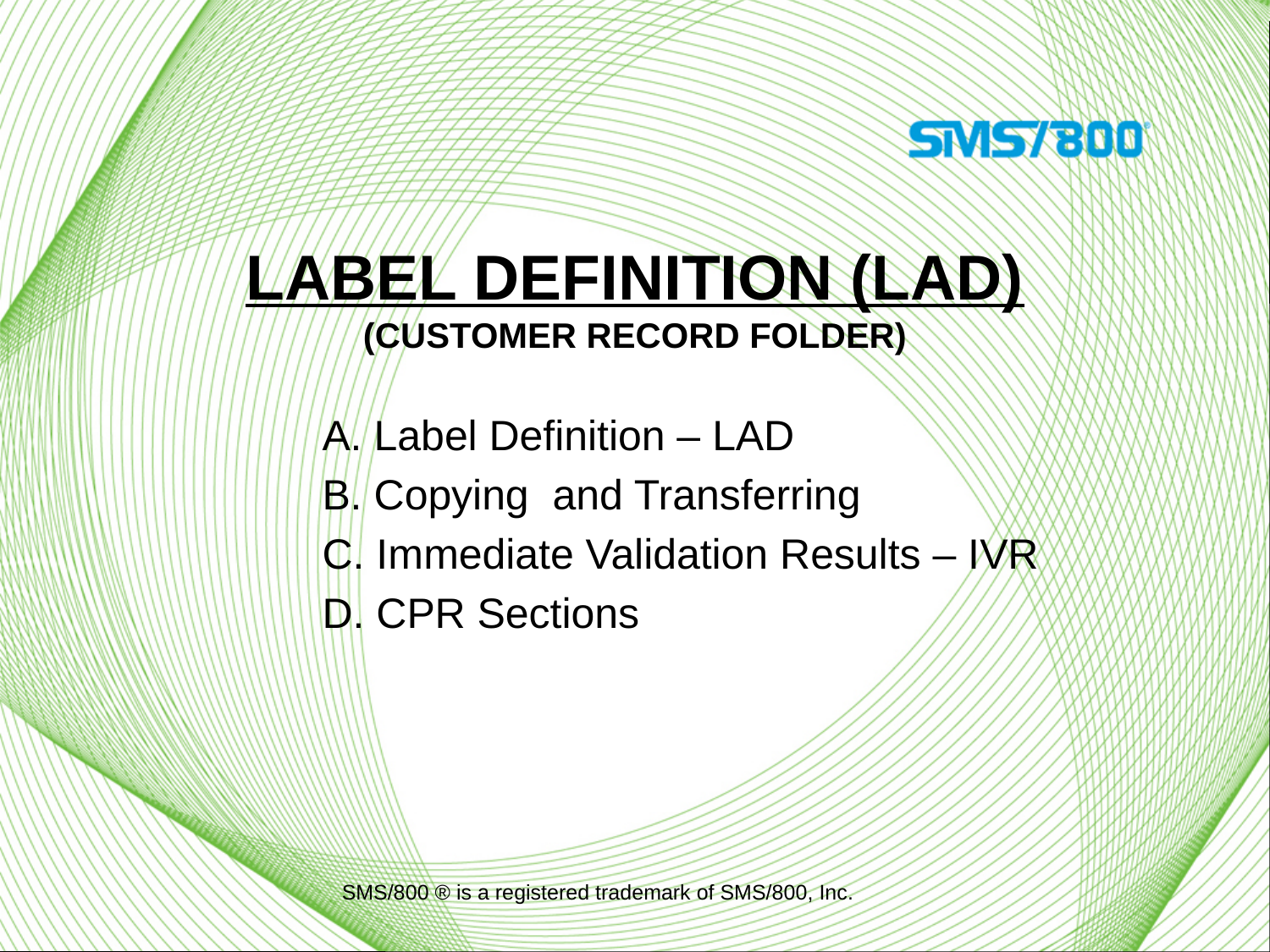

# Label Definition (LAD) (Customer Record folder)
A. Label Definition – LAD
B. Copying  and Transferring
C. Immediate Validation Results – IVR
D. CPR Sections
SMS/800 ® is a registered trademark of SMS/800, Inc.